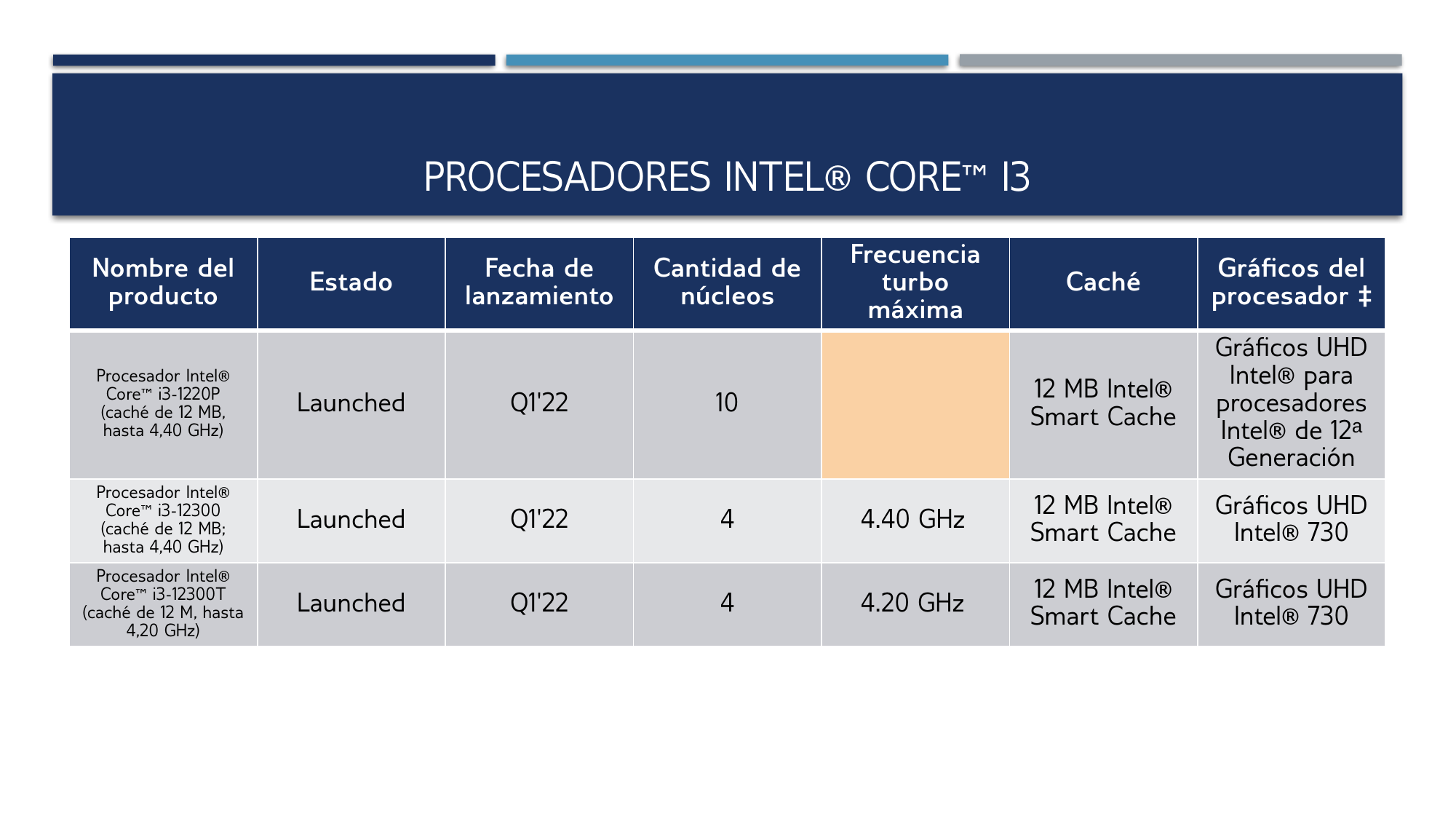

# Procesadores Intel® Core™ i3
| Nombre del producto | Estado | Fecha de lanzamiento | Cantidad de núcleos | Frecuencia turbo máxima | Caché | Gráficos del procesador ‡ |
| --- | --- | --- | --- | --- | --- | --- |
| Procesador Intel® Core™ i3-1220P (caché de 12 MB, hasta 4,40 GHz) | Launched | Q1'22 | 10 |  | 12 MB Intel® Smart Cache | Gráficos UHD Intel® para procesadores Intel® de 12ᵃ Generación |
| Procesador Intel® Core™ i3-12300 (caché de 12 MB; hasta 4,40 GHz) | Launched | Q1'22 | 4 | 4.40 GHz | 12 MB Intel® Smart Cache | Gráficos UHD Intel® 730 |
| Procesador Intel® Core™ i3-12300T (caché de 12 M, hasta 4,20 GHz) | Launched | Q1'22 | 4 | 4.20 GHz | 12 MB Intel® Smart Cache | Gráficos UHD Intel® 730 |